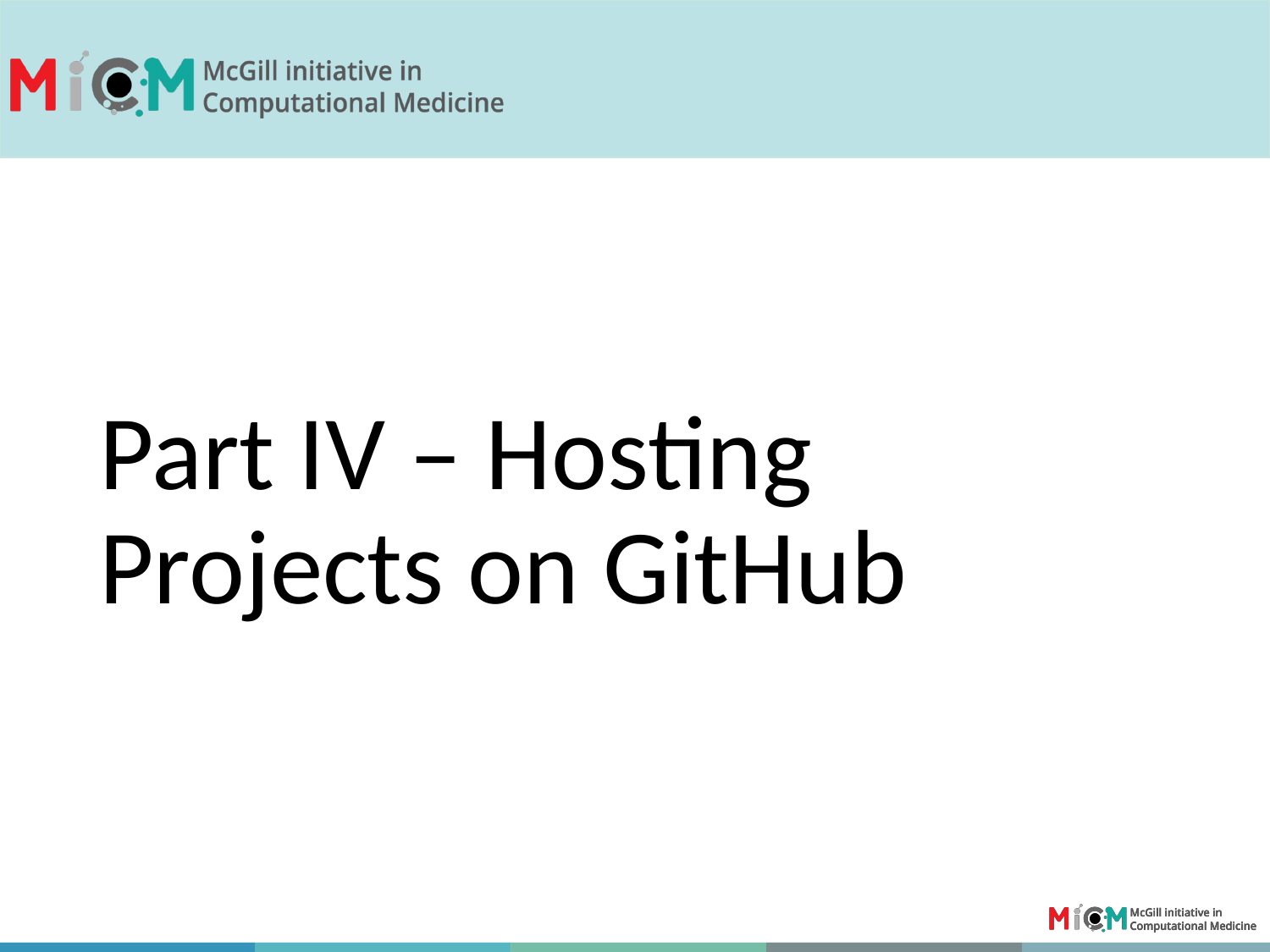

# Part IV – Hosting Projects on GitHub